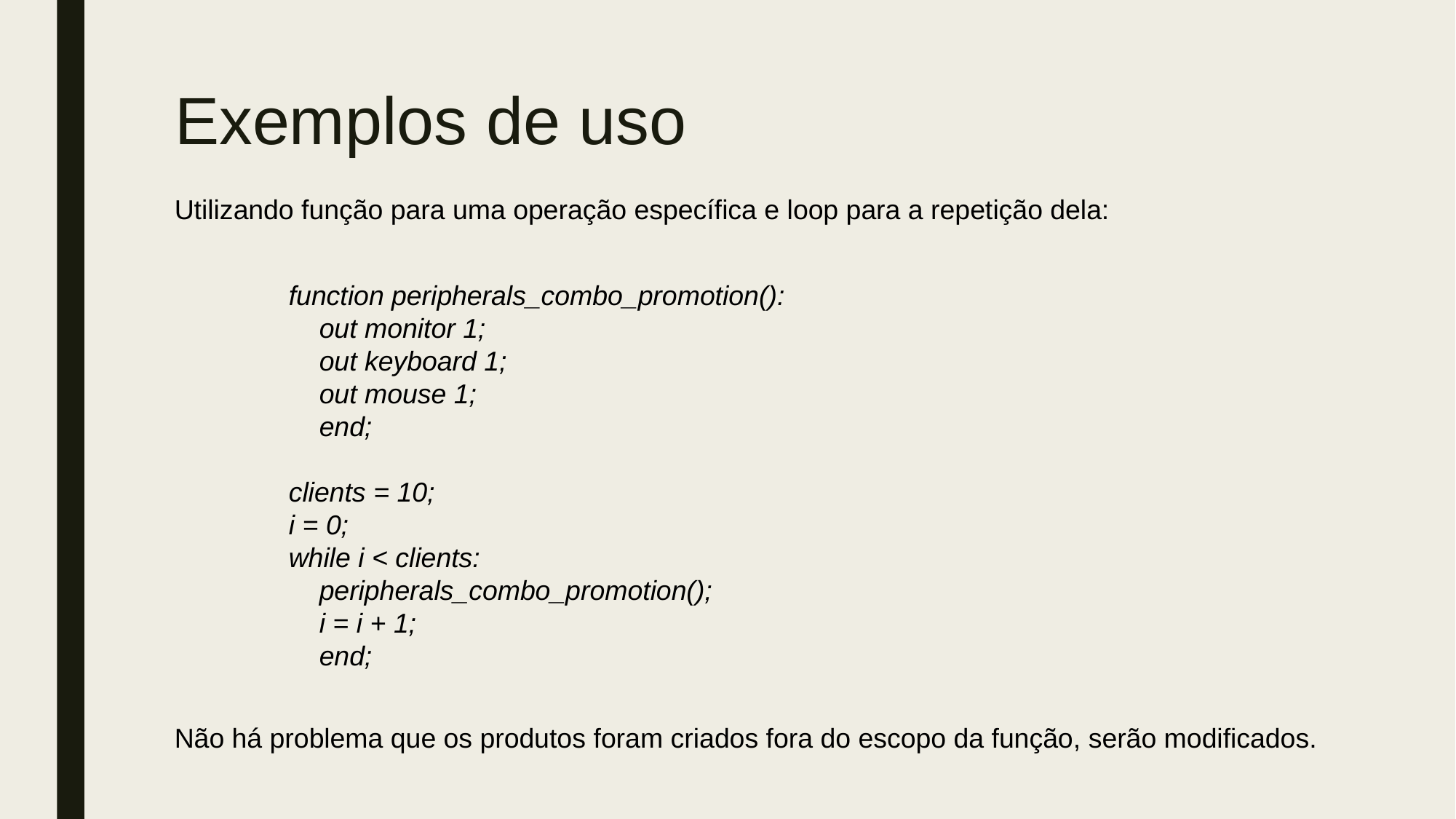

# Exemplos de uso
Utilizando função para uma operação específica e loop para a repetição dela:
function peripherals_combo_promotion():
    out monitor 1;
    out keyboard 1;
    out mouse 1;
    end;

clients = 10;
i = 0;
while i < clients:
    peripherals_combo_promotion();
    i = i + 1;
    end;
Não há problema que os produtos foram criados fora do escopo da função, serão modificados.